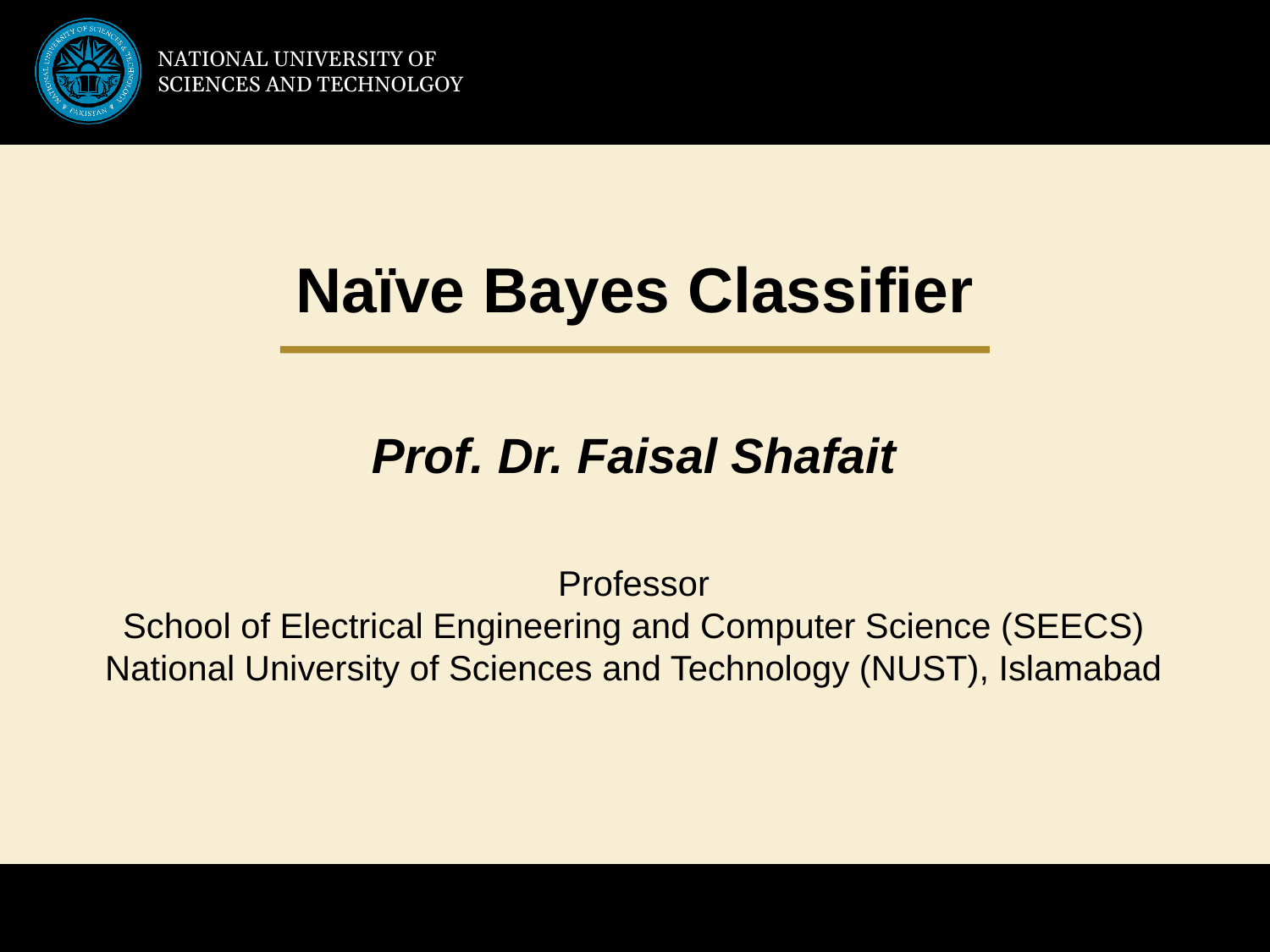

Naïve Bayes Classifier

Prof. Dr. Faisal Shafait
Professor
School of Electrical Engineering and Computer Science (SEECS)
National University of Sciences and Technology (NUST), Islamabad